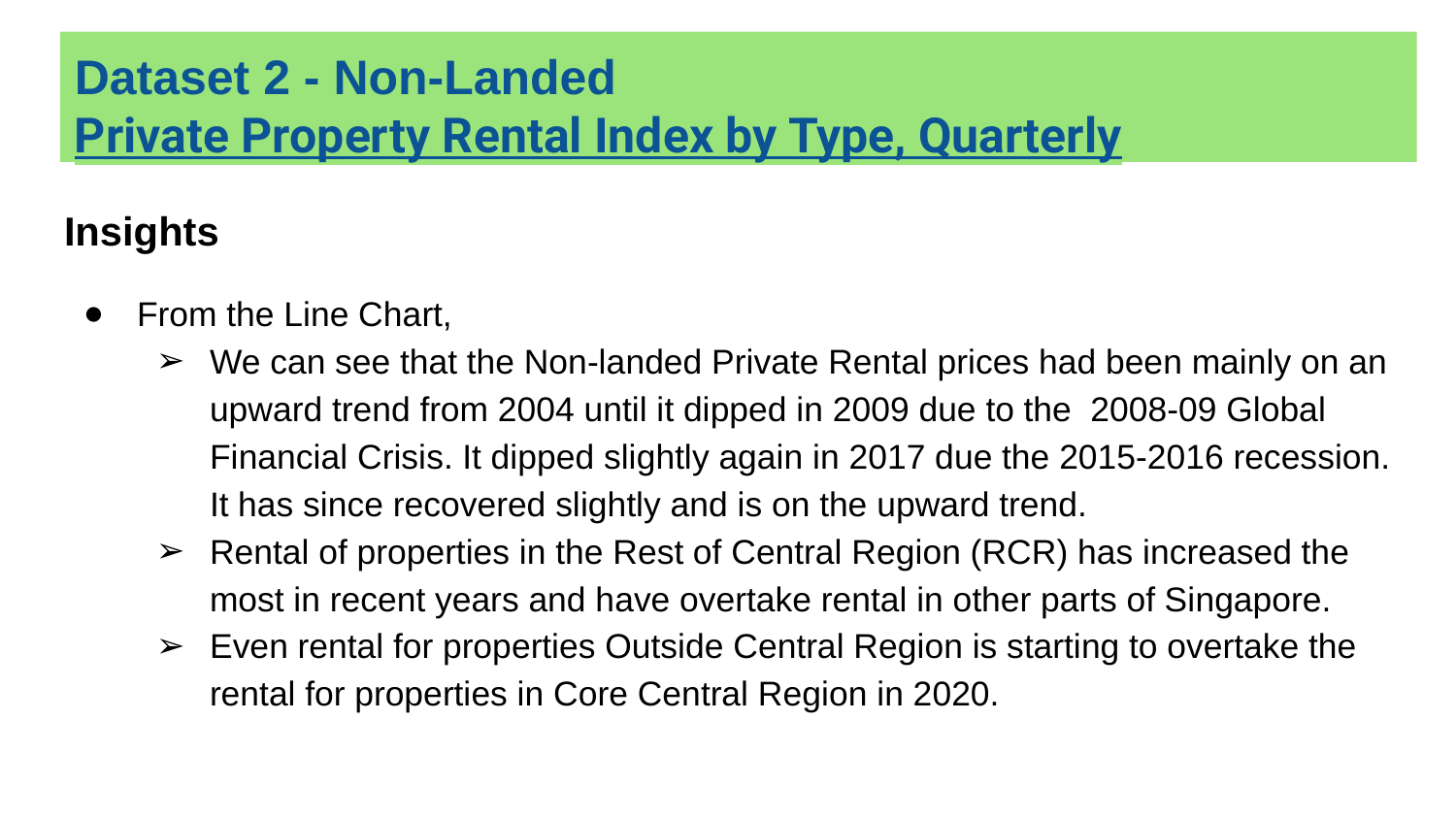

# Dataset 2 - Non-Landed Private Property Rental Index by Type, Quarterly
Insights
From the Line Chart,
We can see that the Non-landed Private Rental prices had been mainly on an upward trend from 2004 until it dipped in 2009 due to the  2008-09 Global Financial Crisis. It dipped slightly again in 2017 due the 2015-2016 recession. It has since recovered slightly and is on the upward trend.
Rental of properties in the Rest of Central Region (RCR) has increased the most in recent years and have overtake rental in other parts of Singapore.
Even rental for properties Outside Central Region is starting to overtake the rental for properties in Core Central Region in 2020.